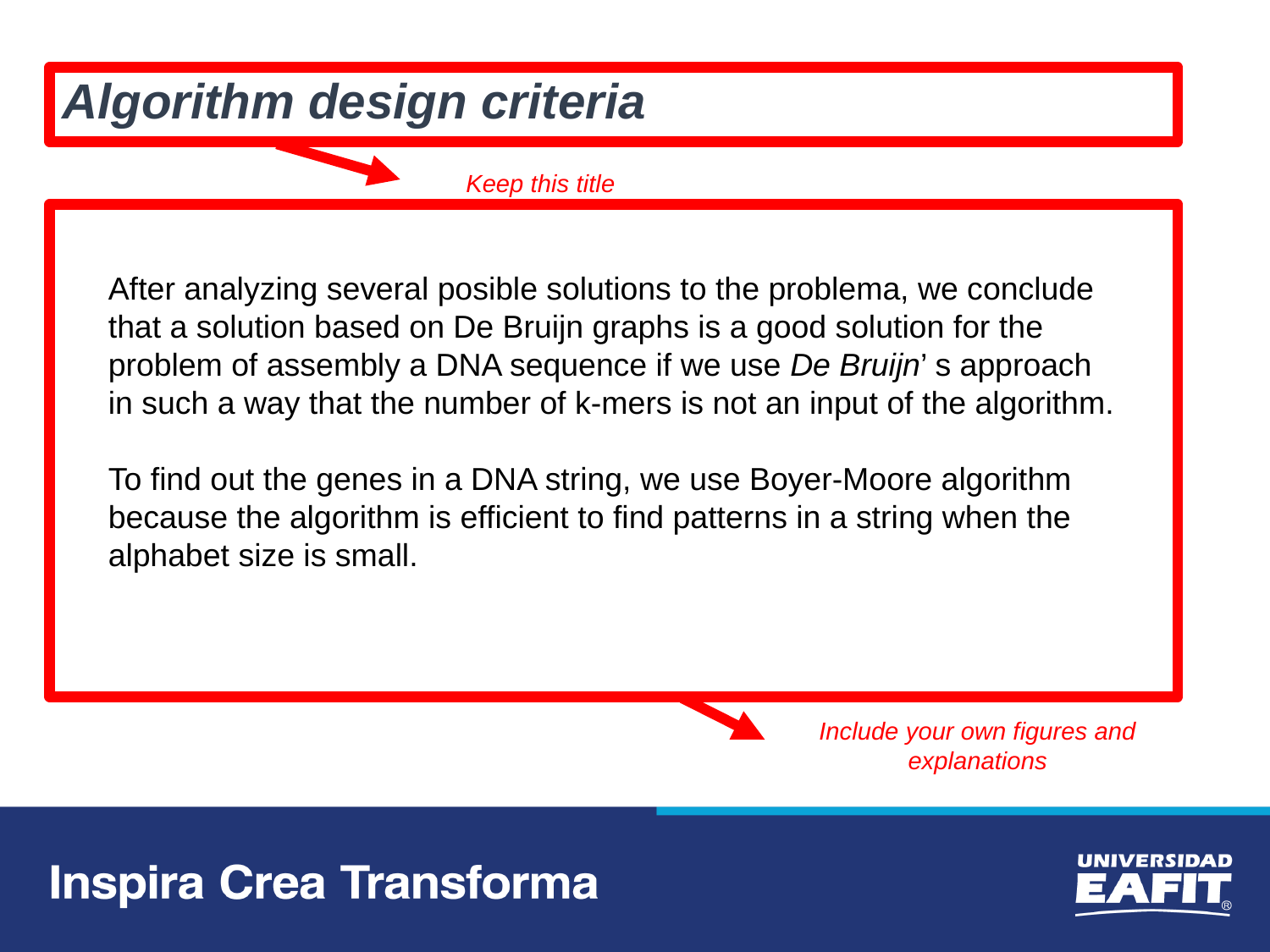

Algorithm design criteria

Keep this title

After analyzing several posible solutions to the problema, we conclude
that a solution based on De Bruijn graphs is a good solution for the
problem of assembly a DNA sequence if we use De Bruijn’ s approach
in such a way that the number of k-mers is not an input of the algorithm.

To find out the genes in a DNA string, we use Boyer-Moore algorithm
because the algorithm is efficient to find patterns in a string when the
alphabet size is small.
Include your own figures and
explanations